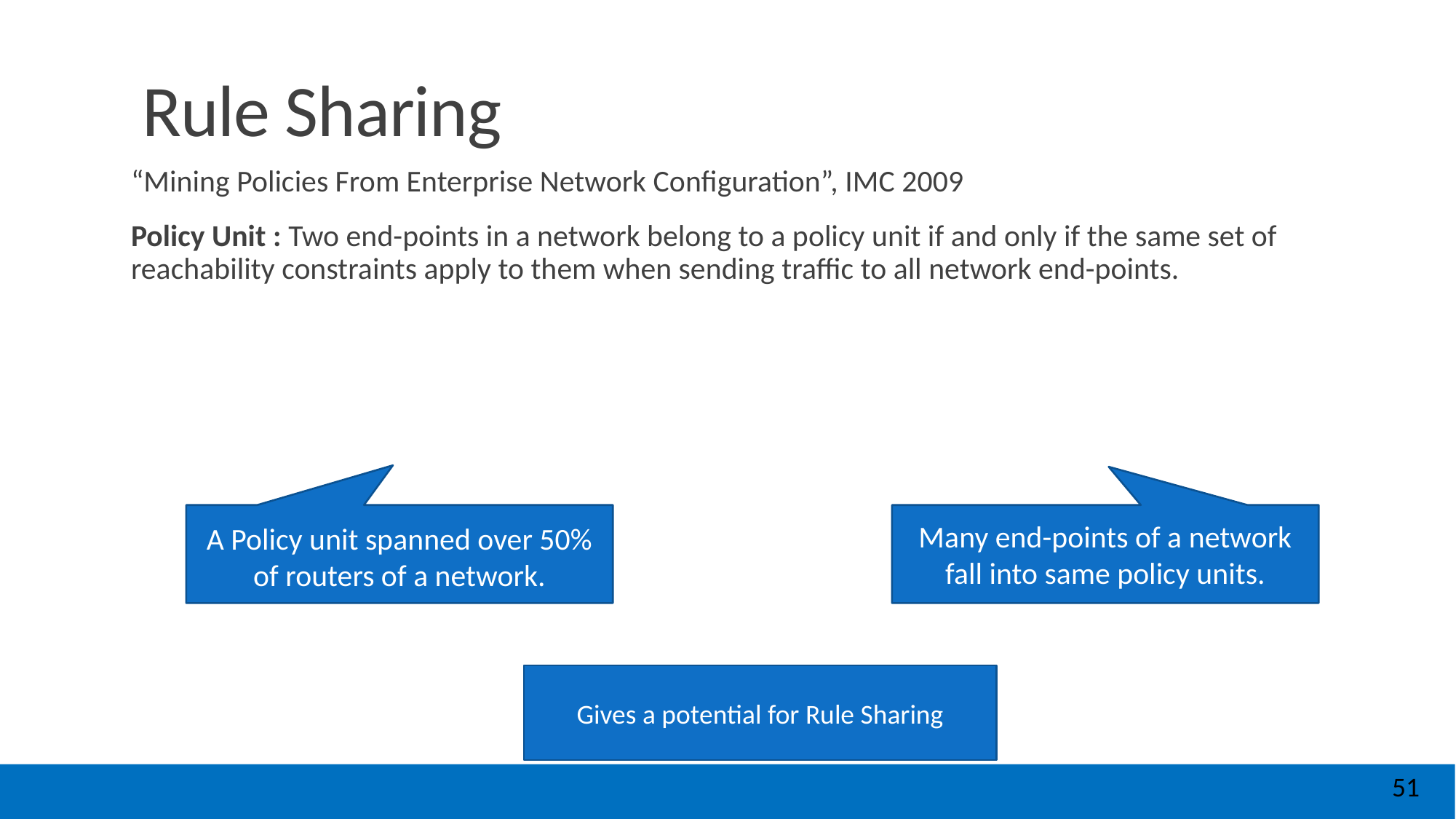

51
# Rule Sharing
“Mining Policies From Enterprise Network Configuration”, IMC 2009
Policy Unit : Two end-points in a network belong to a policy unit if and only if the same set of reachability constraints apply to them when sending traffic to all network end-points.

A Policy unit spanned over 50% of routers of a network.

Many end-points of a network fall into same policy units.
Gives a potential for Rule Sharing